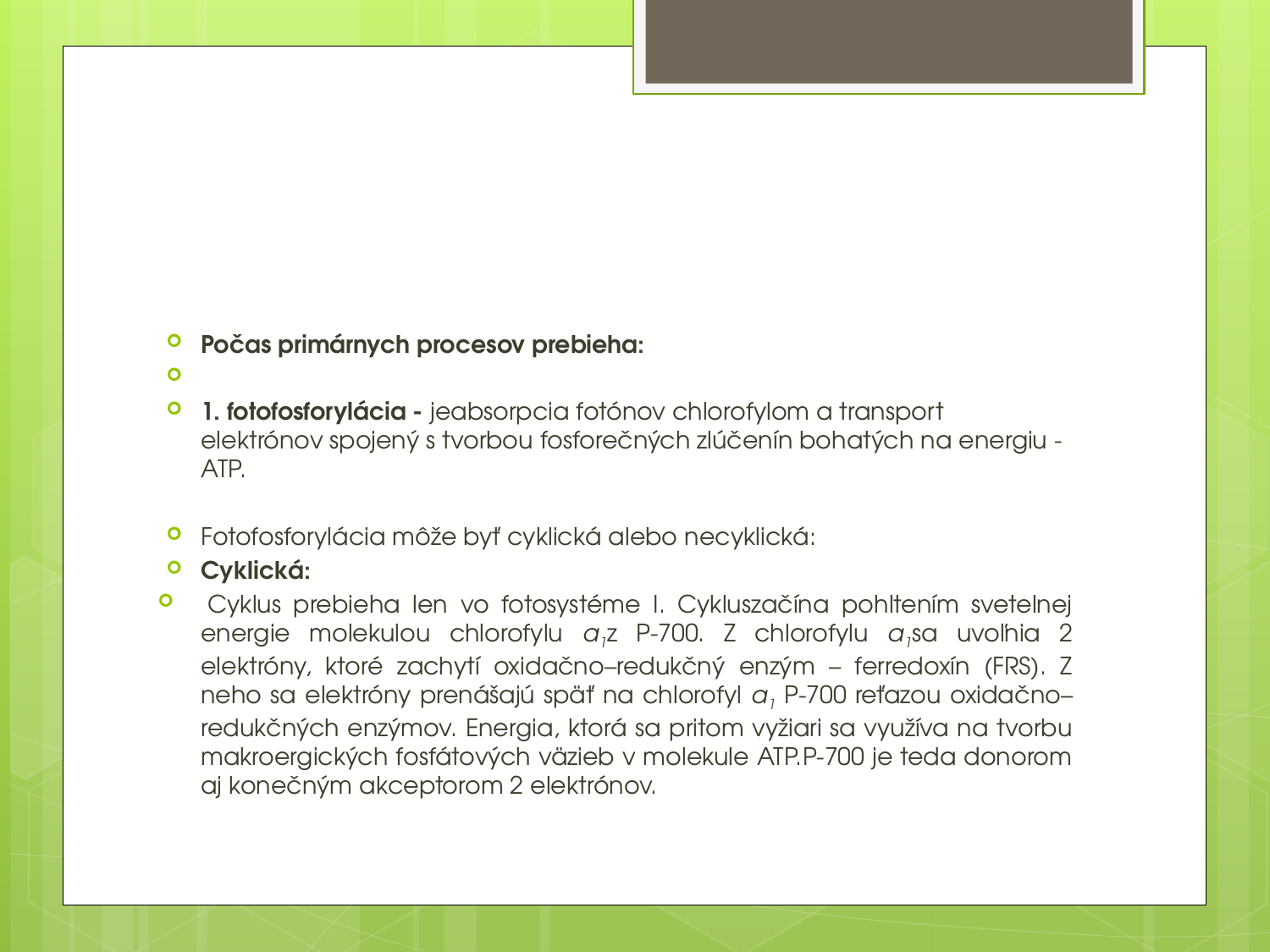

#
Počas primárnych procesov prebieha:

1. fotofosforylácia - jeabsorpcia fotónov chlorofylom a transport elektrónov spojený s tvorbou fosforečných zlúčenín bohatých na energiu - ATP.

Fotofosforylácia môže byť cyklická alebo necyklická:
Cyklická:
 Cyklus prebieha len vo fotosystéme I. Cykluszačína pohltením svetelnej energie molekulou chlorofylu a1z P-700. Z chlorofylu a1sa uvoľnia 2 elektróny, ktoré zachytí oxidačno–redukčný enzým – ferredoxín (FRS). Z neho sa elektróny prenášajú späť na chlorofyl a1 P-700 reťazou oxidačno–redukčných enzýmov. Energia, ktorá sa pritom vyžiari sa využíva na tvorbu makroergických fosfátových väzieb v molekule ATP.P-700 je teda donorom aj konečným akceptorom 2 elektrónov.